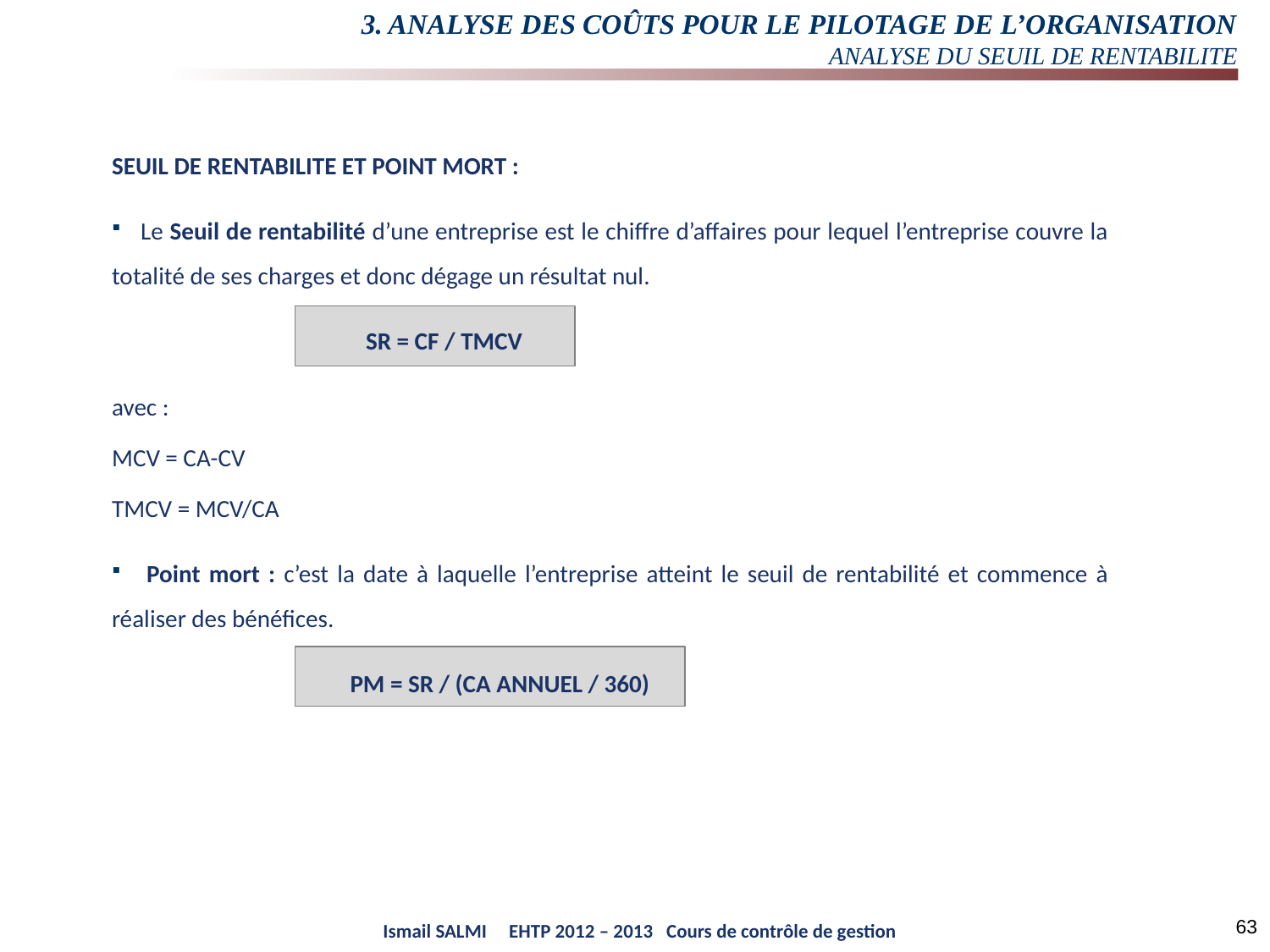

# 3. ANALYSE DES COÛTS POUR LE PILOTAGE DE L’ORGANISATION ANALYSE DU SEUIL DE RENTABILITE
SEUIL DE RENTABILITE ET POINT MORT :
   Le Seuil de rentabilité d’une entreprise est le chiffre d’affaires pour lequel l’entreprise couvre la totalité de ses charges et donc dégage un résultat nul.
		SR = CF / TMCV
avec :
MCV = CA-CV
TMCV = MCV/CA
   Point mort : c’est la date à laquelle l’entreprise atteint le seuil de rentabilité et commence à réaliser des bénéfices.
PM = SR / (CA ANNUEL / 360)

63
Ismail SALMI     EHTP 2012 – 2013   Cours de contrôle de gestion